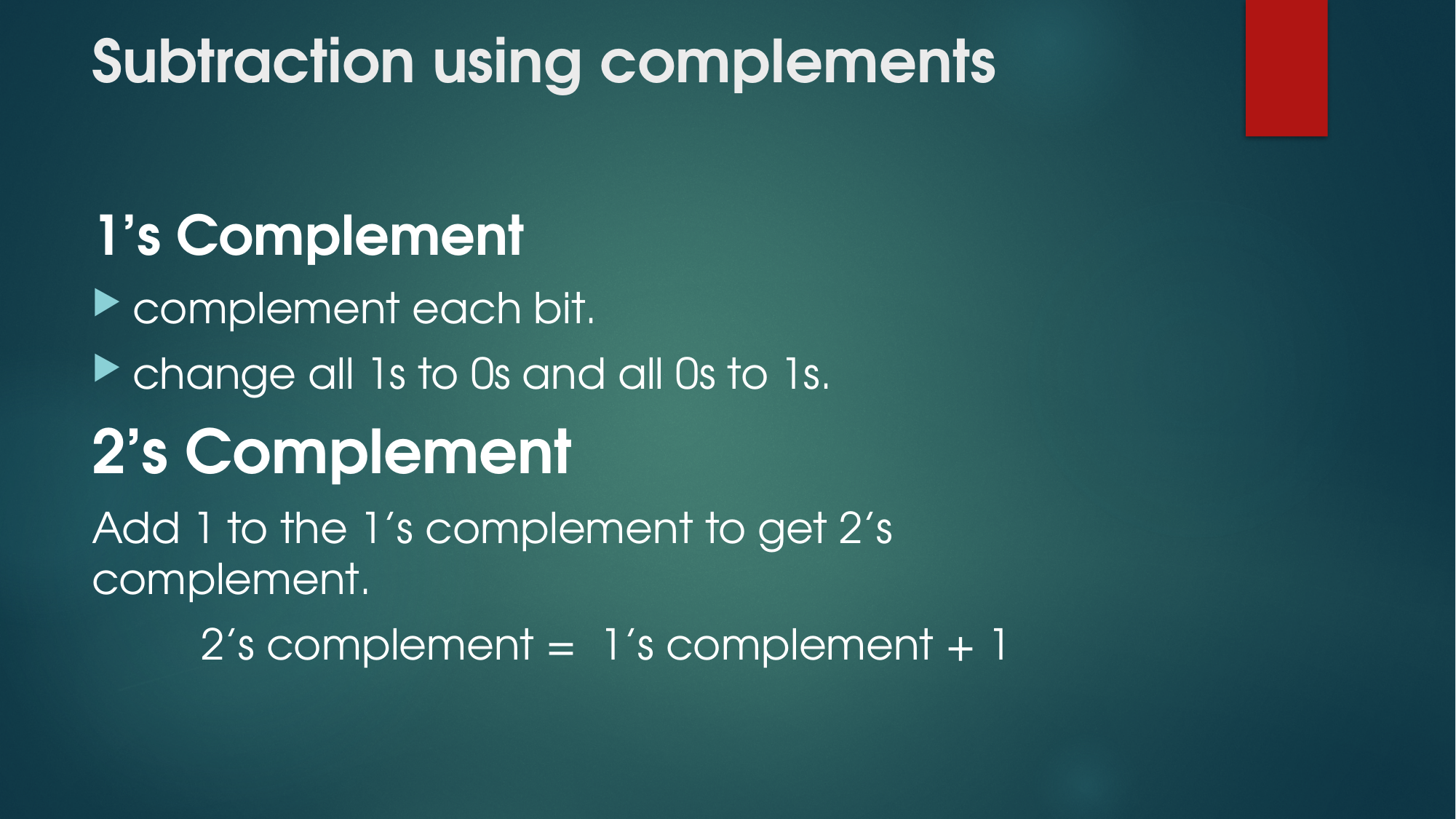

# Subtraction using complements
1’s Complement
complement each bit.
change all 1s to 0s and all 0s to 1s.
2’s Complement
Add 1 to the 1’s complement to get 2’s complement.
	2’s complement =  1’s complement + 1